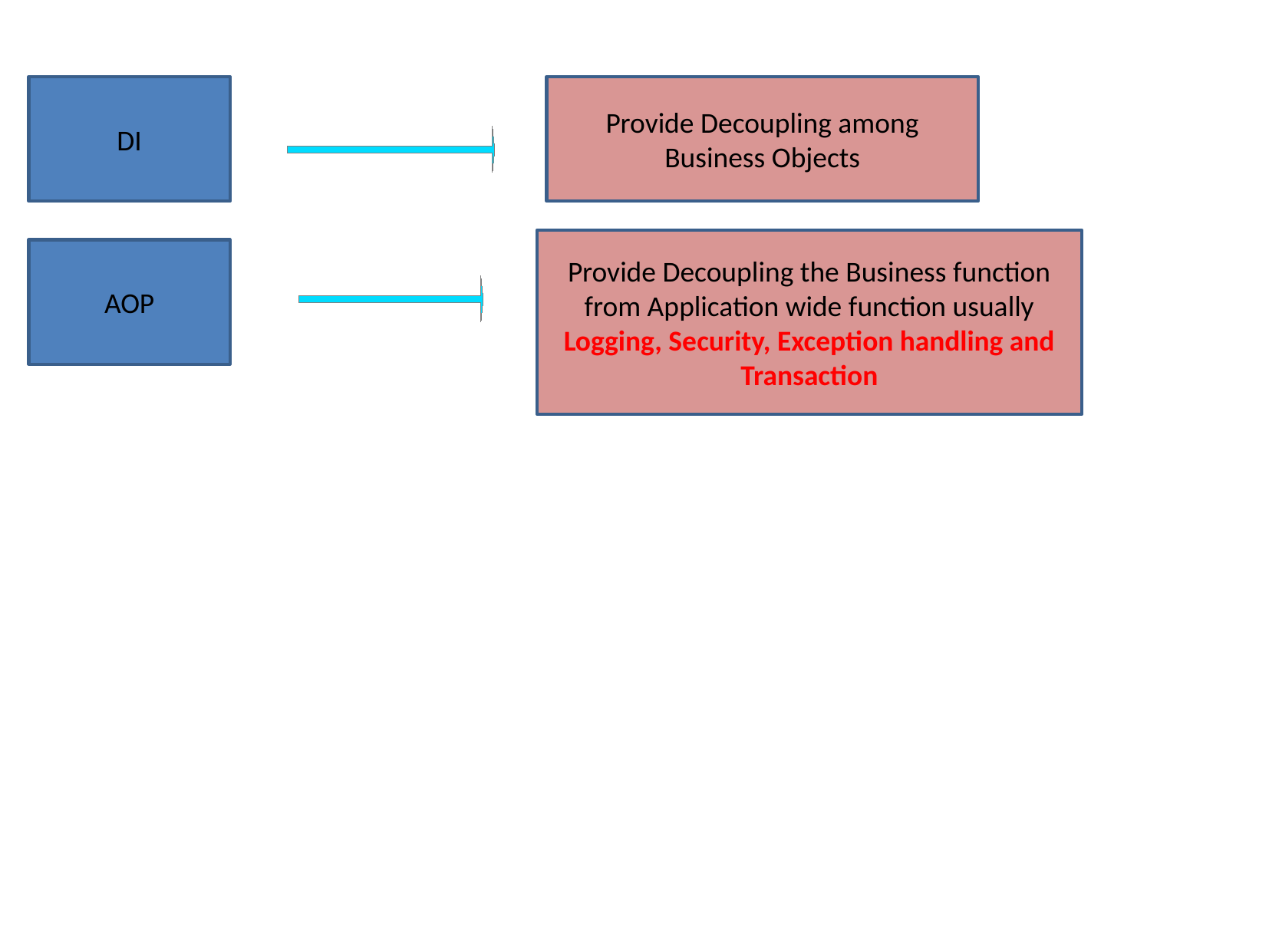

DI
Provide Decoupling among Business Objects

Provide Decoupling the Business function from Application wide function usually Logging, Security, Exception handling and Transaction
AOP